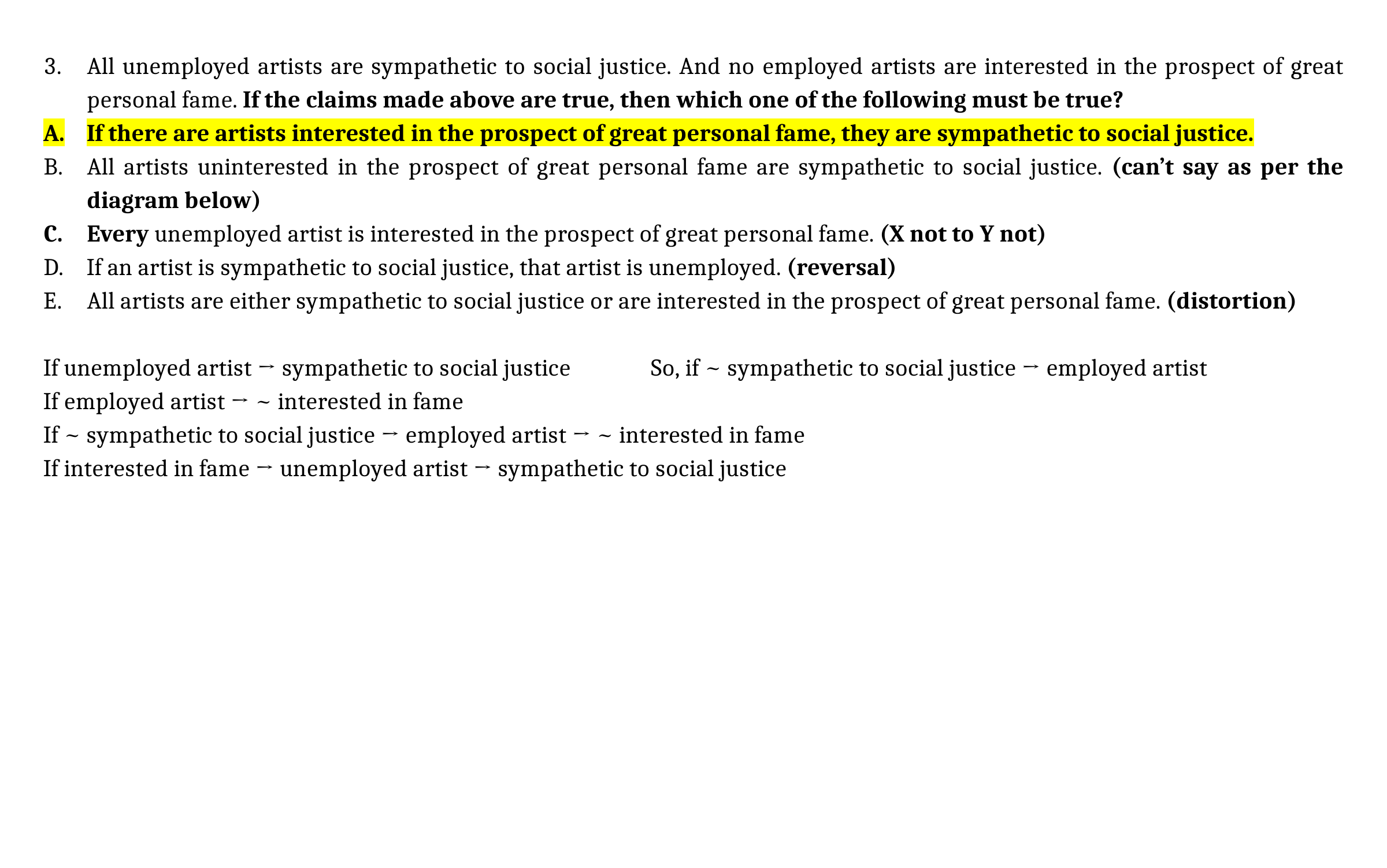

All unemployed artists are sympathetic to social justice. And no employed artists are interested in the prospect of great personal fame. If the claims made above are true, then which one of the following must be true?
If there are artists interested in the prospect of great personal fame, they are sympathetic to social justice.
All artists uninterested in the prospect of great personal fame are sympathetic to social justice. (can’t say as per the diagram below)
Every unemployed artist is interested in the prospect of great personal fame. (X not to Y not)
If an artist is sympathetic to social justice, that artist is unemployed. (reversal)
All artists are either sympathetic to social justice or are interested in the prospect of great personal fame. (distortion)

If unemployed artist → sympathetic to social justice	So, if ~ sympathetic to social justice → employed artist
If employed artist → ~ interested in fame
If ~ sympathetic to social justice → employed artist → ~ interested in fame
If interested in fame → unemployed artist → sympathetic to social justice